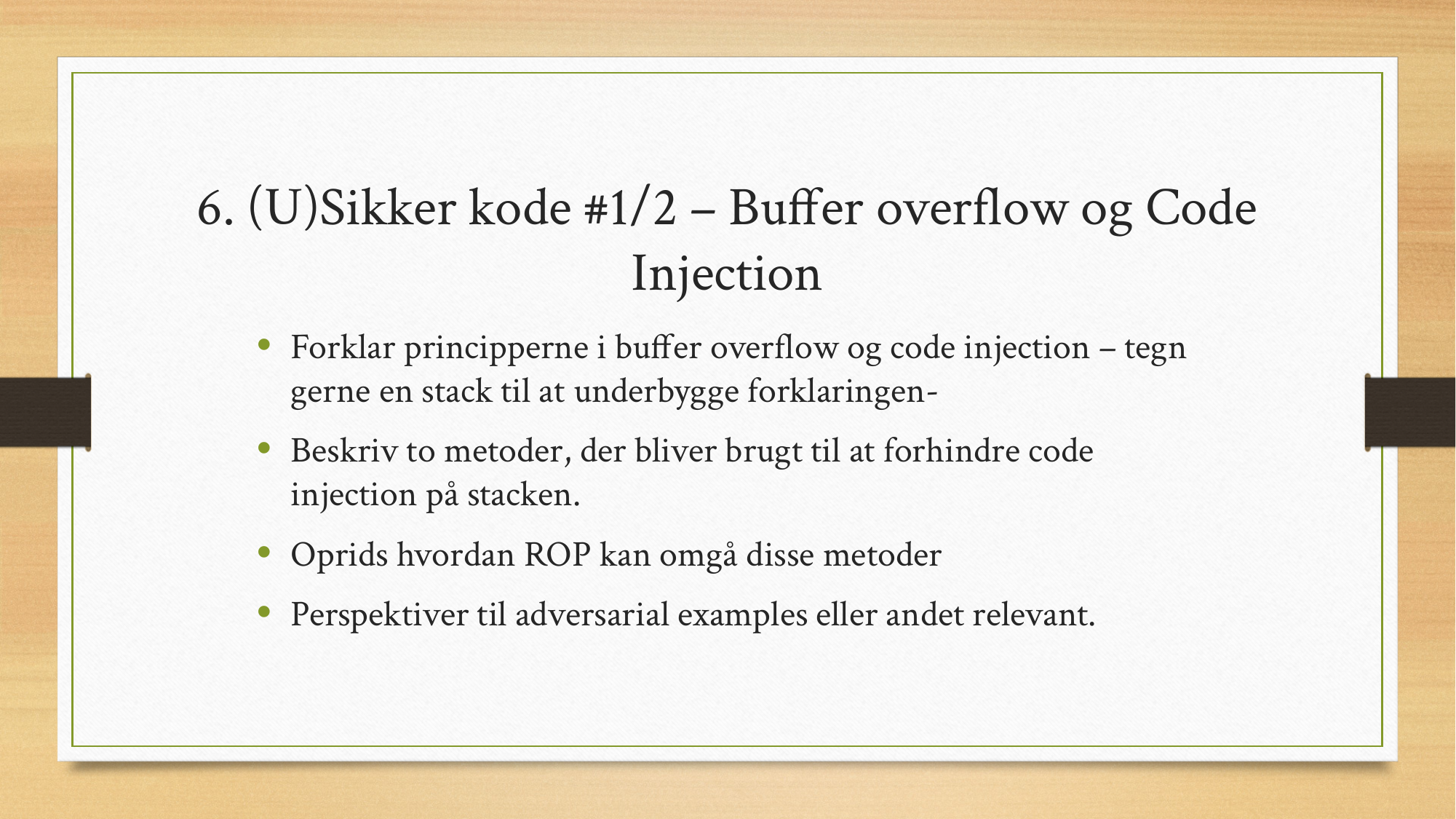

6. (U)Sikker kode #1/2 – Buffer overflow og Code Injection
Forklar principperne i buffer overflow og code injection – tegn gerne en stack til at underbygge forklaringen-
Beskriv to metoder, der bliver brugt til at forhindre code injection på stacken.
Oprids hvordan ROP kan omgå disse metoder
Perspektiver til adversarial examples eller andet relevant.